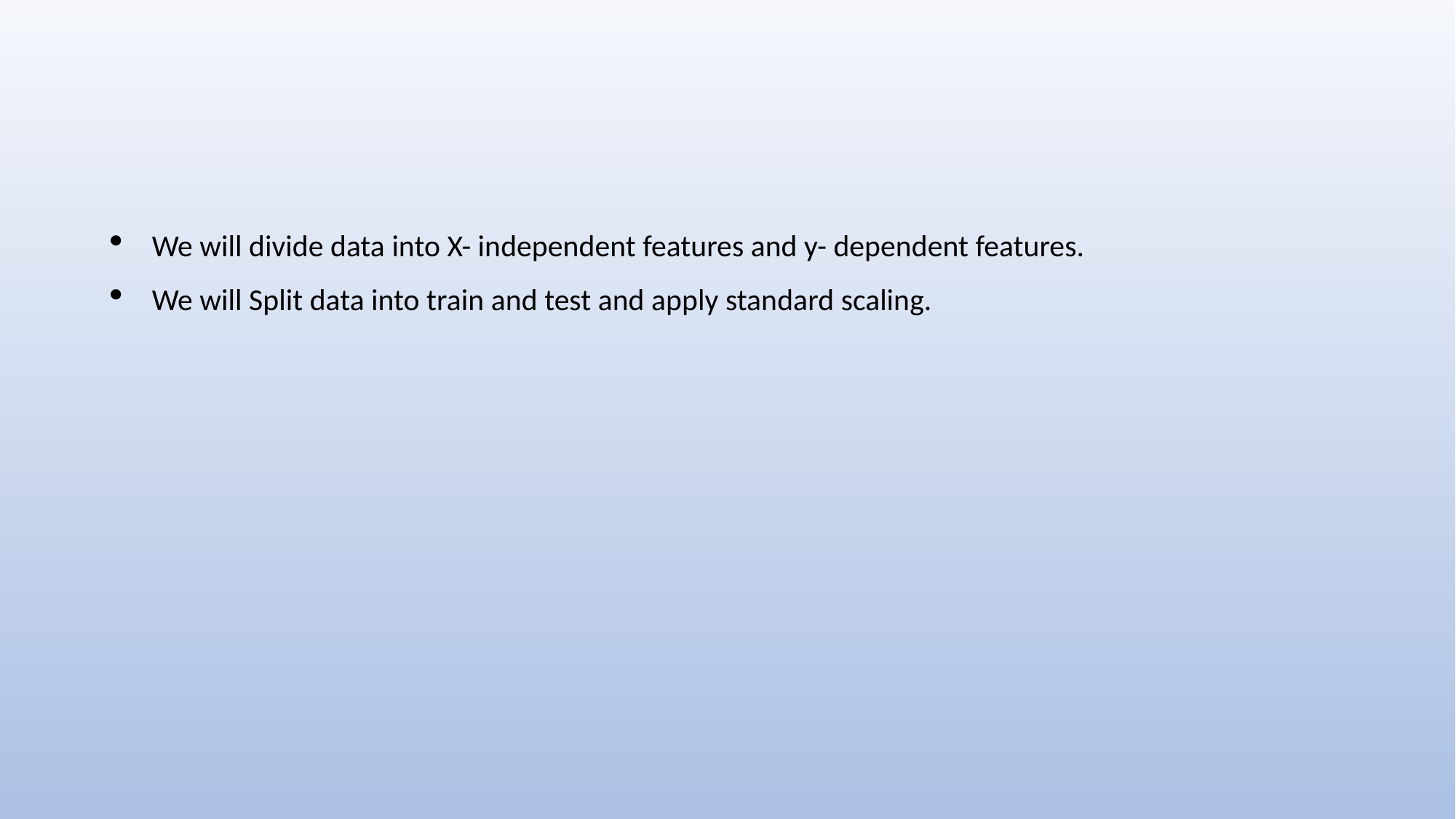

We will divide data into X- independent features and y- dependent features.
We will Split data into train and test and apply standard scaling.